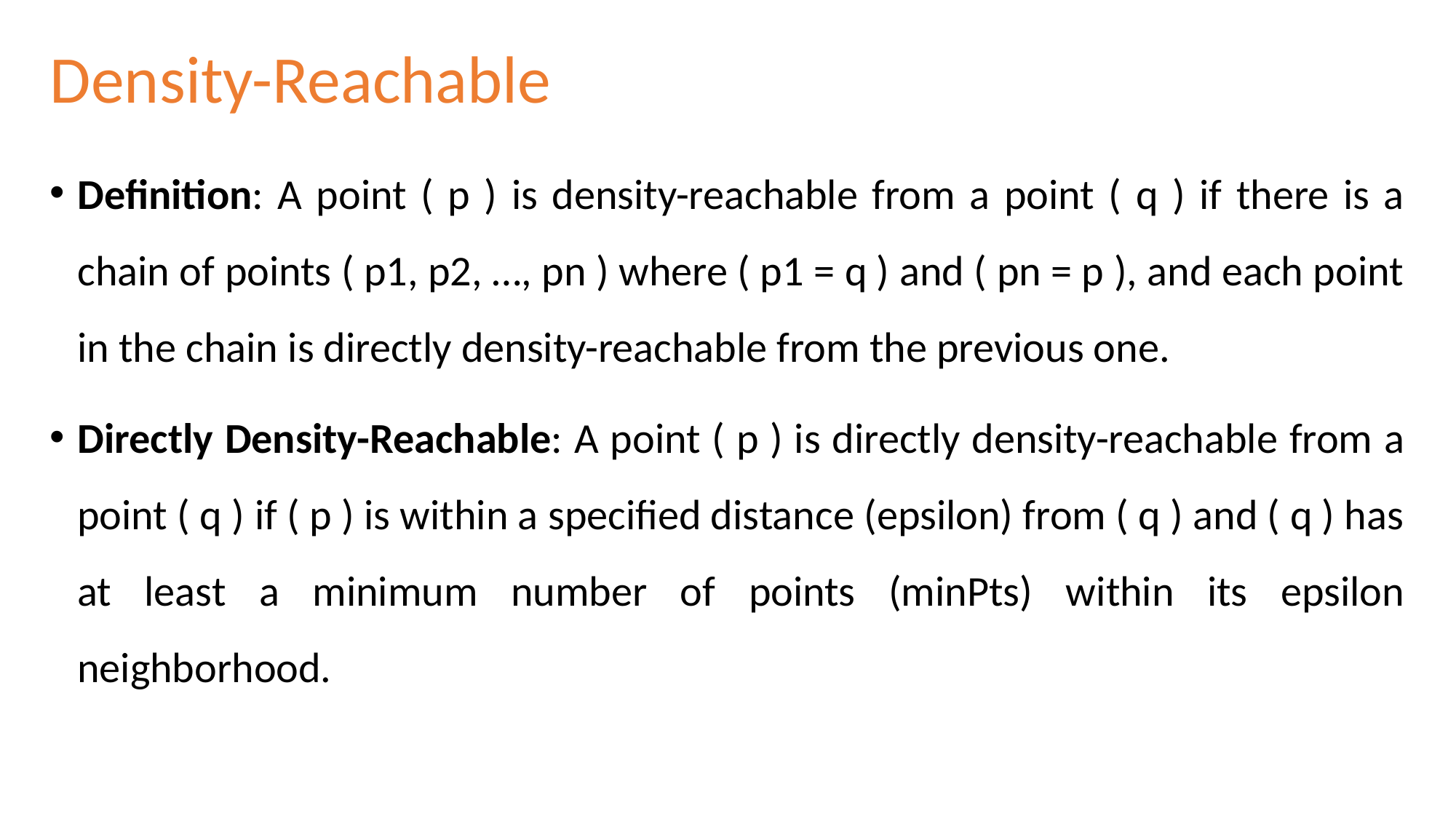

# Density-Reachable
Definition: A point ( p ) is density-reachable from a point ( q ) if there is a chain of points ( p1, p2, …, pn ) where ( p1 = q ) and ( pn = p ), and each point in the chain is directly density-reachable from the previous one.
Directly Density-Reachable: A point ( p ) is directly density-reachable from a point ( q ) if ( p ) is within a specified distance (epsilon) from ( q ) and ( q ) has at least a minimum number of points (minPts) within its epsilon neighborhood.